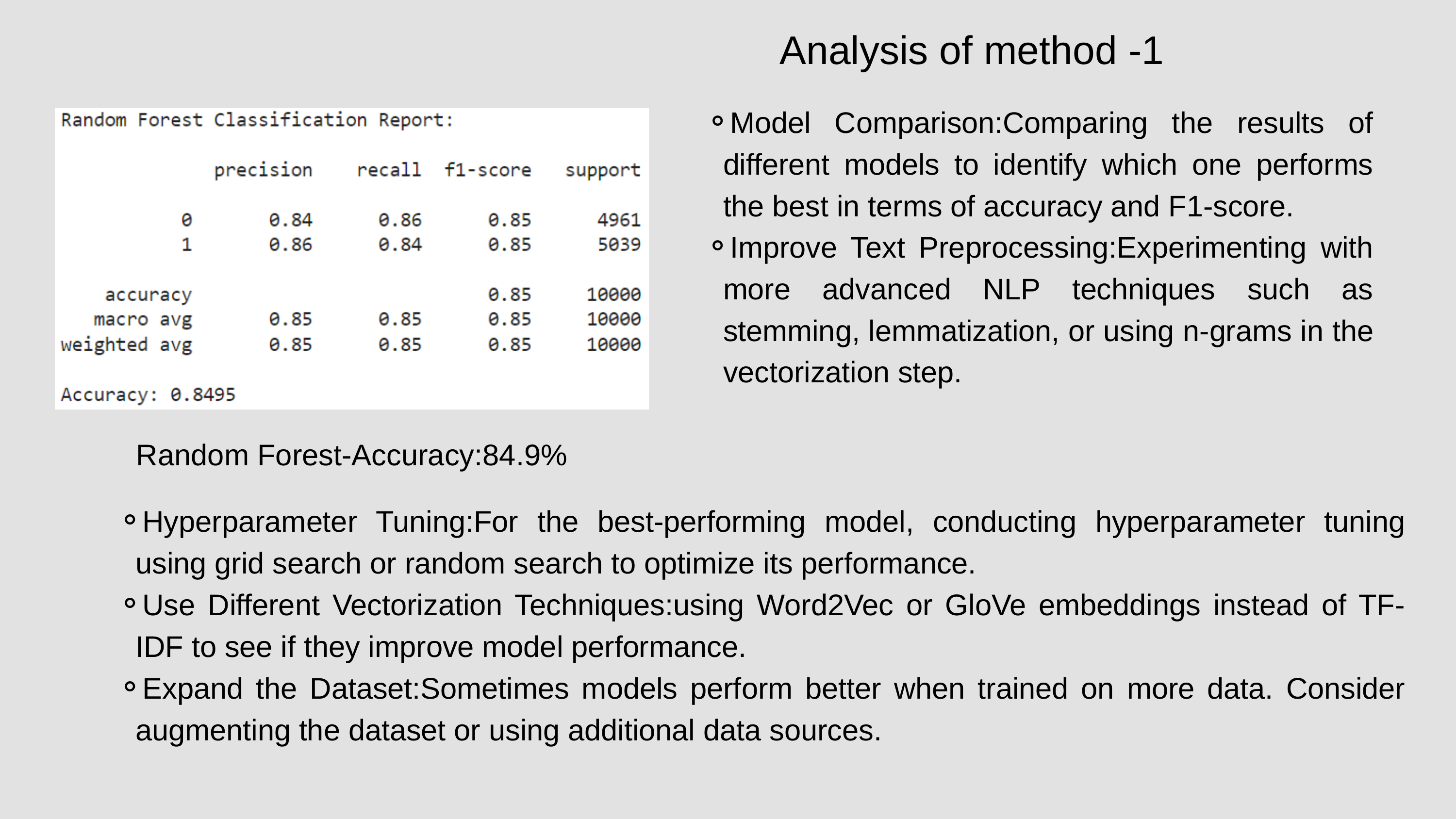

Analysis of method -1
Model Comparison:Comparing the results of different models to identify which one performs the best in terms of accuracy and F1-score.
Improve Text Preprocessing:Experimenting with more advanced NLP techniques such as stemming, lemmatization, or using n-grams in the vectorization step.

Random Forest-Accuracy:84.9%
Hyperparameter Tuning:For the best-performing model, conducting hyperparameter tuning using grid search or random search to optimize its performance.
Use Different Vectorization Techniques:using Word2Vec or GloVe embeddings instead of TF-IDF to see if they improve model performance.
Expand the Dataset:Sometimes models perform better when trained on more data. Consider augmenting the dataset or using additional data sources.